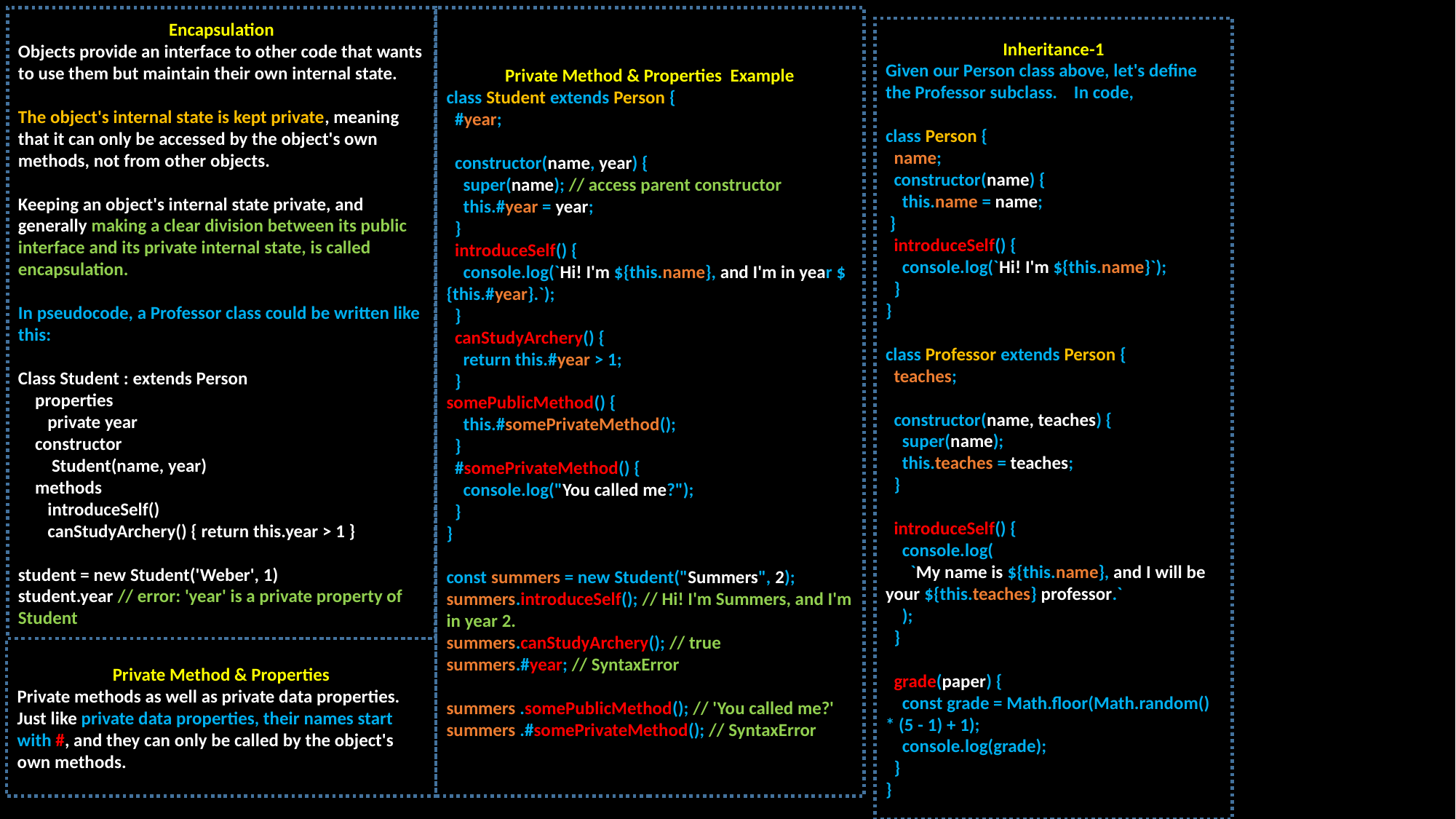

Encapsulation
Objects provide an interface to other code that wants to use them but maintain their own internal state.

The object's internal state is kept private, meaning that it can only be accessed by the object's own methods, not from other objects.

Keeping an object's internal state private, and generally making a clear division between its public interface and its private internal state, is called encapsulation.

In pseudocode, a Professor class could be written like this:

Class Student : extends Person
    properties
       private year
    constructor
        Student(name, year)
    methods
       introduceSelf()
       canStudyArchery() { return this.year > 1 }

student = new Student('Weber', 1)
student.year // error: 'year' is a private property of Student
Private Method & Properties  Example
class Student extends Person {
  #year;

  constructor(name, year) {
    super(name); // access parent constructor
    this.#year = year;
  }
  introduceSelf() {
    console.log(`Hi! I'm ${this.name}, and I'm in year ${this.#year}.`);
  }
  canStudyArchery() {
    return this.#year > 1;
  }
somePublicMethod() {
    this.#somePrivateMethod();
  }
  #somePrivateMethod() {
    console.log("You called me?");
  }
}

const summers = new Student("Summers", 2);
summers.introduceSelf(); // Hi! I'm Summers, and I'm in year 2.
summers.canStudyArchery(); // true
summers.#year; // SyntaxError

summers .somePublicMethod(); // 'You called me?'
summers .#somePrivateMethod(); // SyntaxError
Inheritance-1
Given our Person class above, let's define the Professor subclass.    In code,

class Person {
  name;
  constructor(name) {
    this.name = name;
 }
  introduceSelf() {
    console.log(`Hi! I'm ${this.name}`);
  }
}

class Professor extends Person {
  teaches;

  constructor(name, teaches) {
    super(name);
    this.teaches = teaches;
  }

  introduceSelf() {
    console.log(
      `My name is ${this.name}, and I will be your ${this.teaches} professor.`
    );
  }

  grade(paper) {
    const grade = Math.floor(Math.random() * (5 - 1) + 1);
    console.log(grade);
  }
}
Private Method & Properties
Private methods as well as private data properties. Just like private data properties, their names start with #, and they can only be called by the object's own methods.